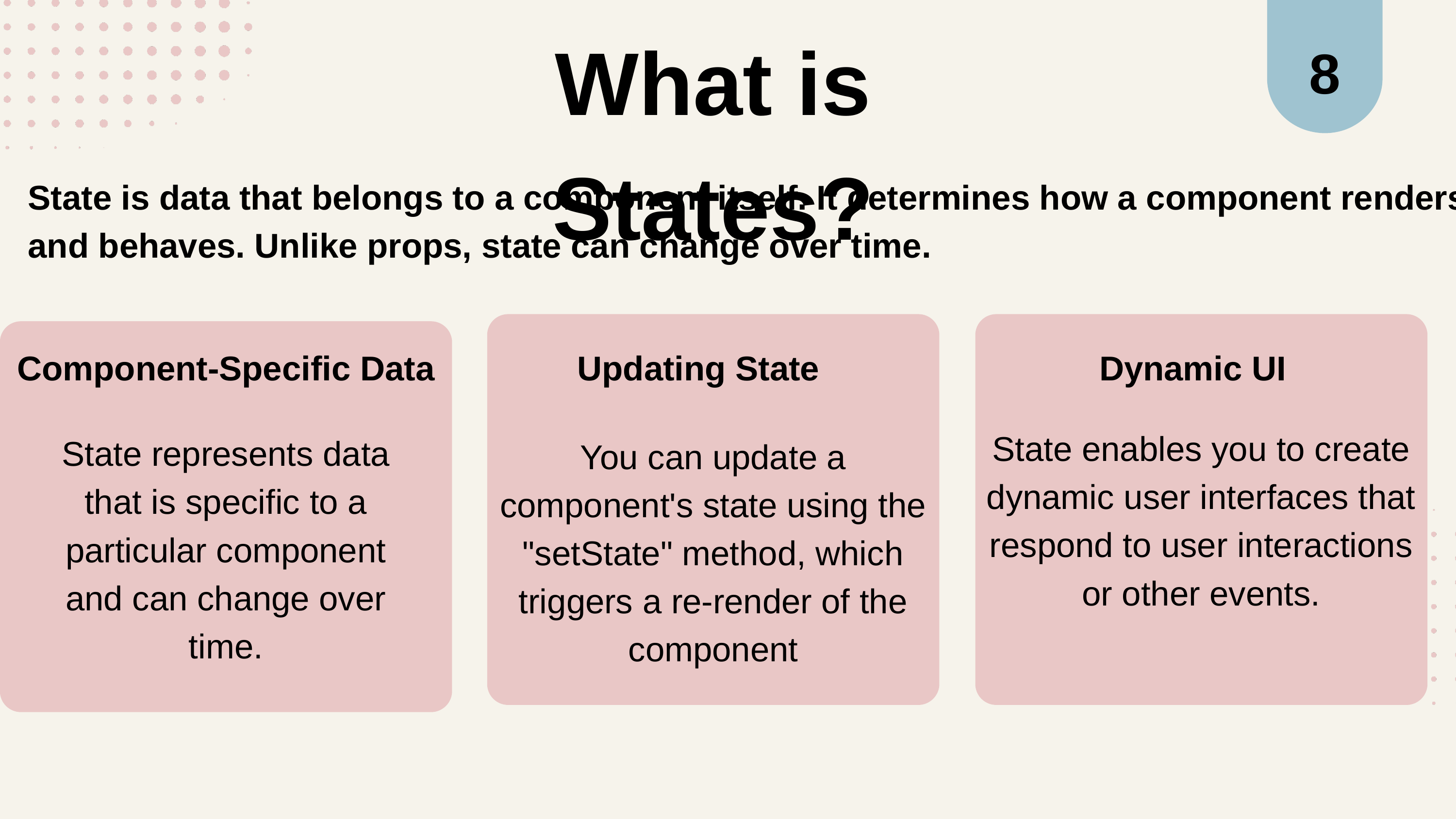

8

What is States?
State is data that belongs to a component itself. It determines how a component renders and behaves. Unlike props, state can change over time.

Component-Specific Data
Updating State

Dynamic UI

Dynamic UI

State enables you to create dynamic user interfaces that respond to user interactions or other events.

State represents data that is specific to a particular component and can change over time.
You can update a component's state using the "setState" method, which triggers a re-render of the component